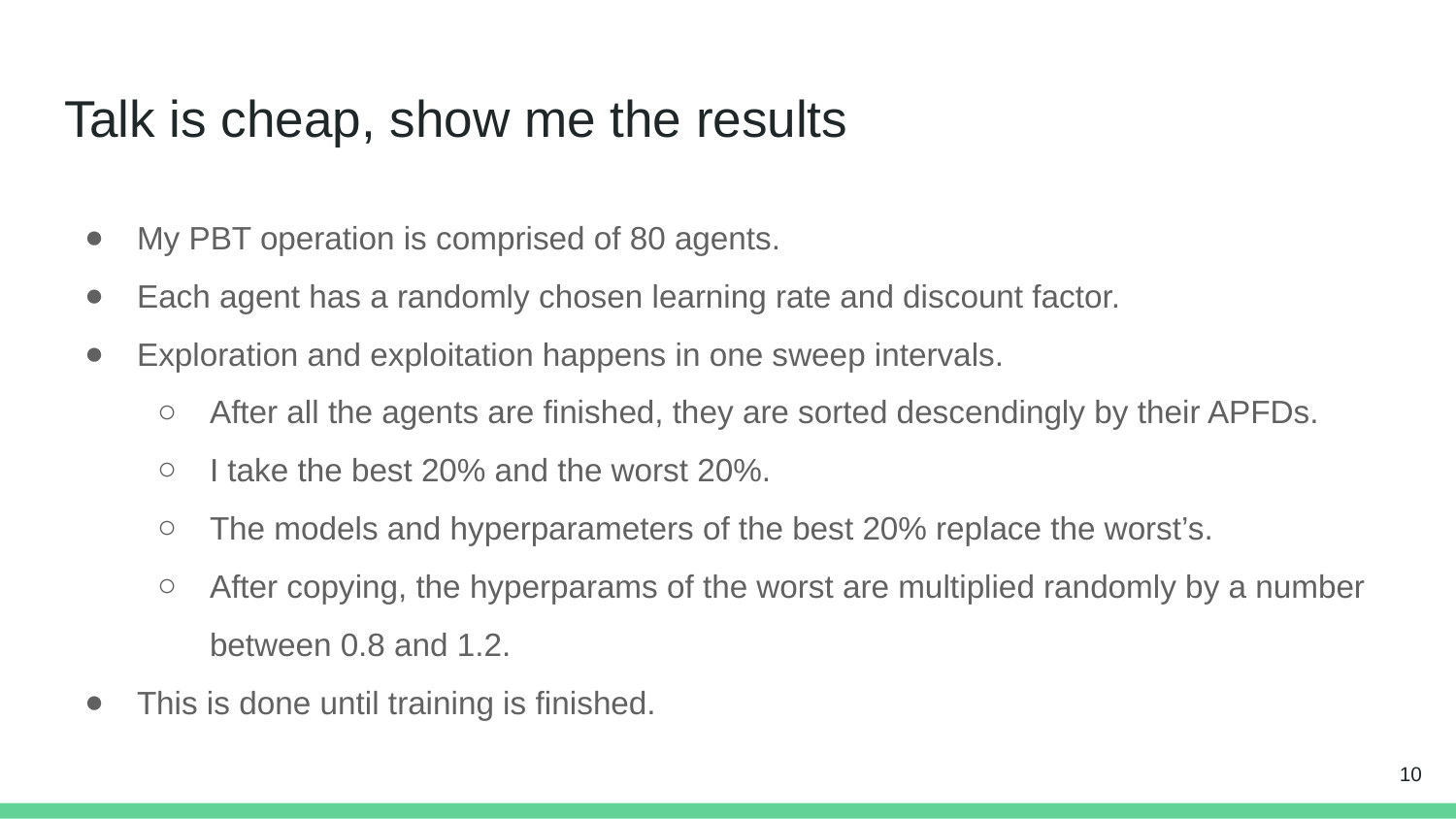

# Talk is cheap, show me the results

My PBT operation is comprised of 80 agents.
Each agent has a randomly chosen learning rate and discount factor.
Exploration and exploitation happens in one sweep intervals.
After all the agents are finished, they are sorted descendingly by their APFDs.
I take the best 20% and the worst 20%.
The models and hyperparameters of the best 20% replace the worst’s.
After copying, the hyperparams of the worst are multiplied randomly by a number between 0.8 and 1.2.
This is done until training is finished.
10